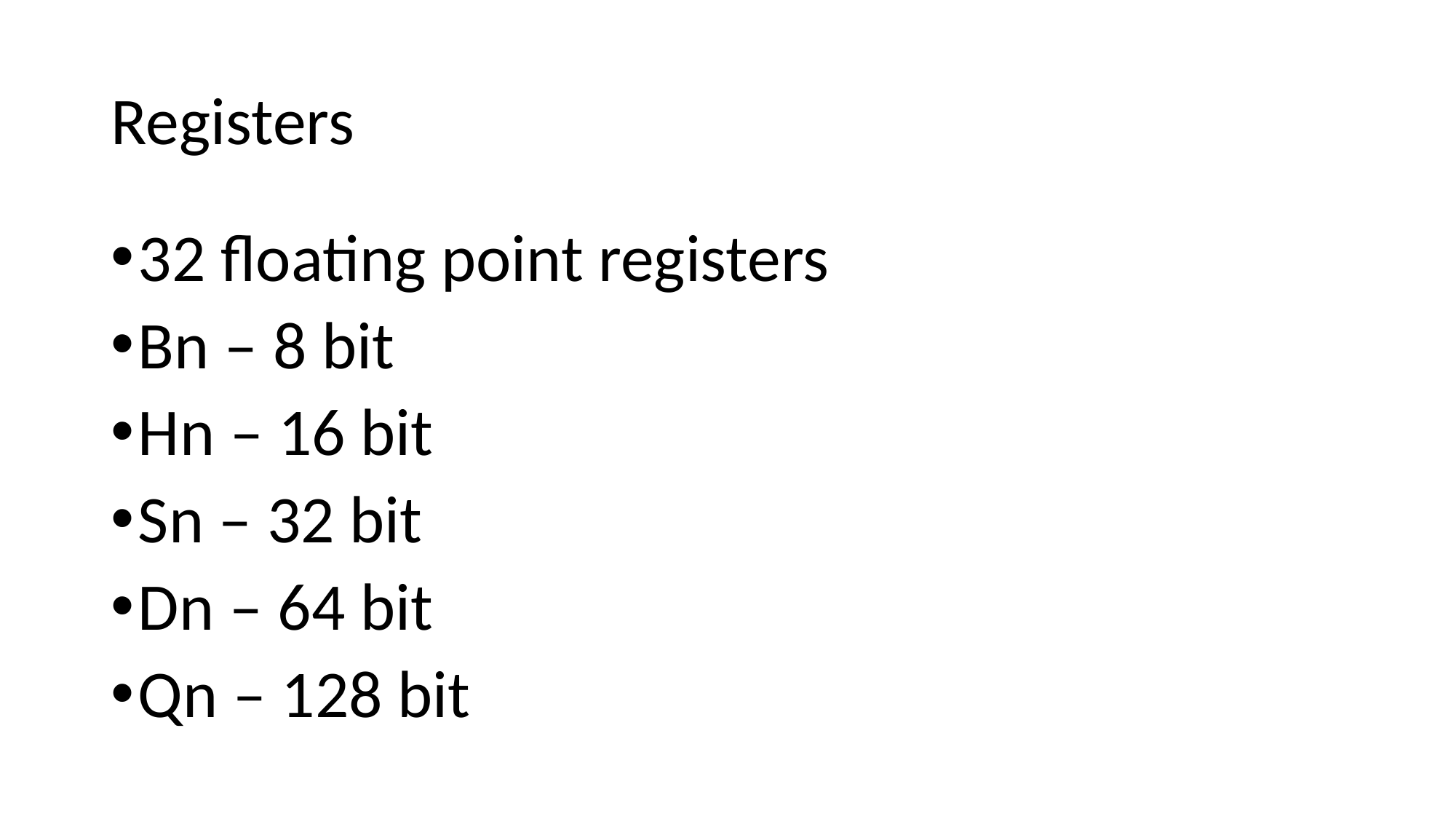

# Registers
32 floating point registers
Bn – 8 bit
Hn – 16 bit
Sn – 32 bit
Dn – 64 bit
Qn – 128 bit